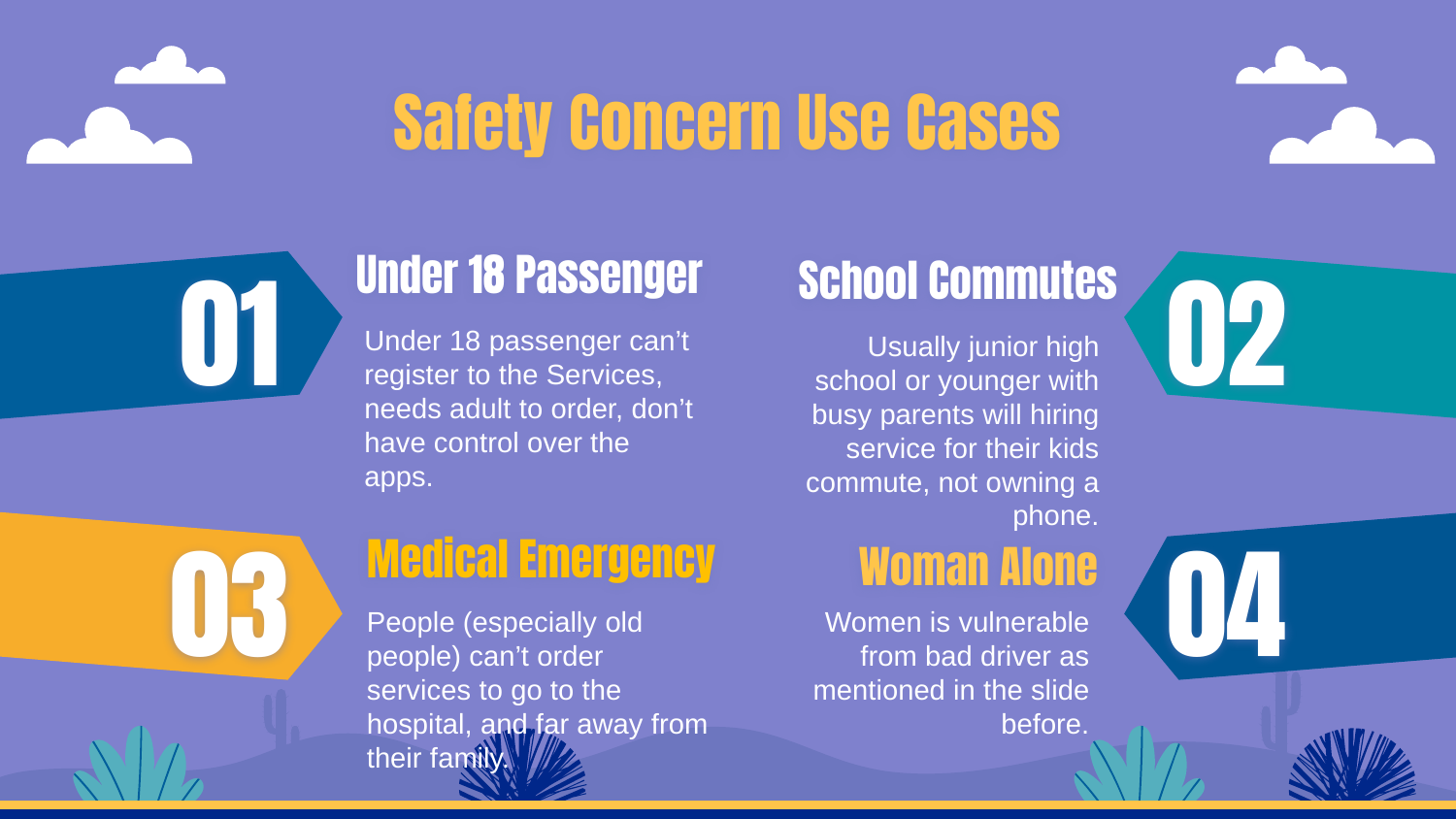

# Safety Concern Use Cases
Under 18 Passenger
School Commutes
01
02

Under 18 passenger can’t register to the Services, needs adult to order, don’t have control over the apps.
Usually junior high school or younger with busy parents will hiring service for their kids commute, not owning a phone.
03
Medical Emergency
04

Woman Alone
People (especially old people) can’t order services to go to the hospital, and far away from their family.
Women is vulnerable from bad driver as mentioned in the slide before.